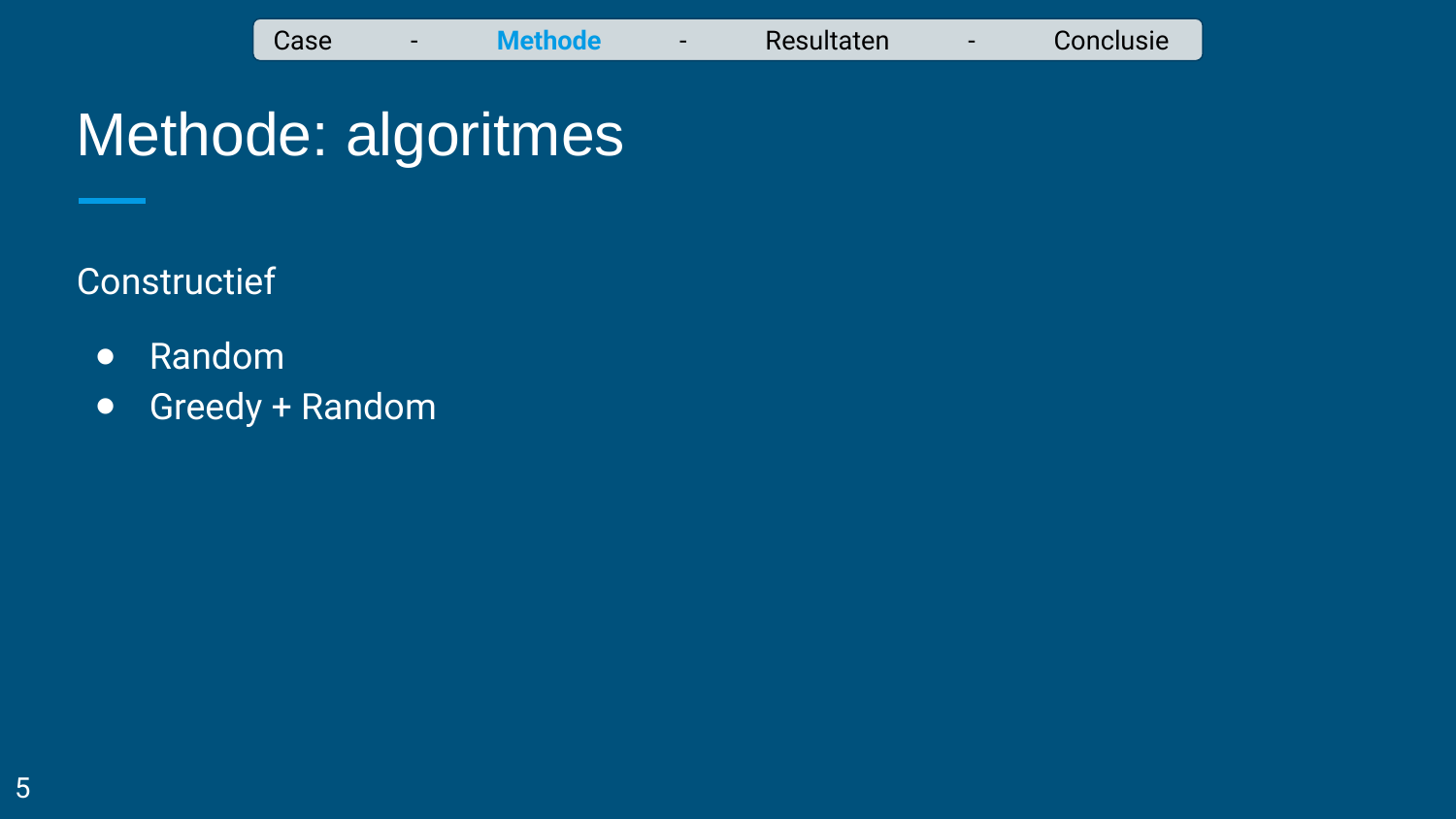

Case            -            Methode            -            Resultaten            -            Conclusie

# Methode: algoritmes
Constructief
Random
Greedy + Random
5